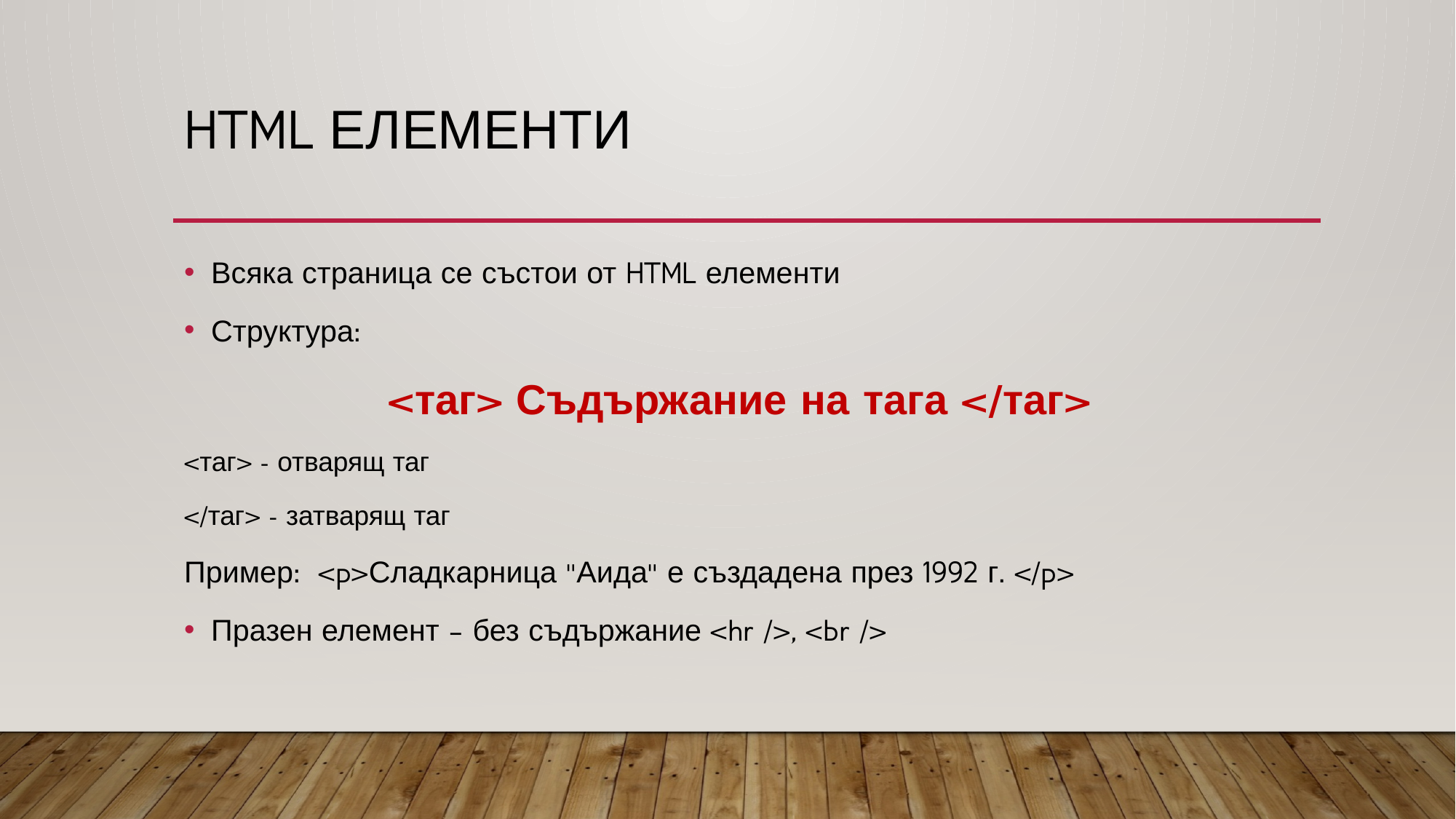

# HTML елементи
Всяка страница се състои от HTML елементи
Структура:
<таг> Съдържание на тага </таг>
<таг> - отварящ таг
</таг> - затварящ таг
Пример:  <p>Сладкарница "Аида" е създадена през 1992 г. </p>
Празен елемент – без съдържание <hr />, <br />